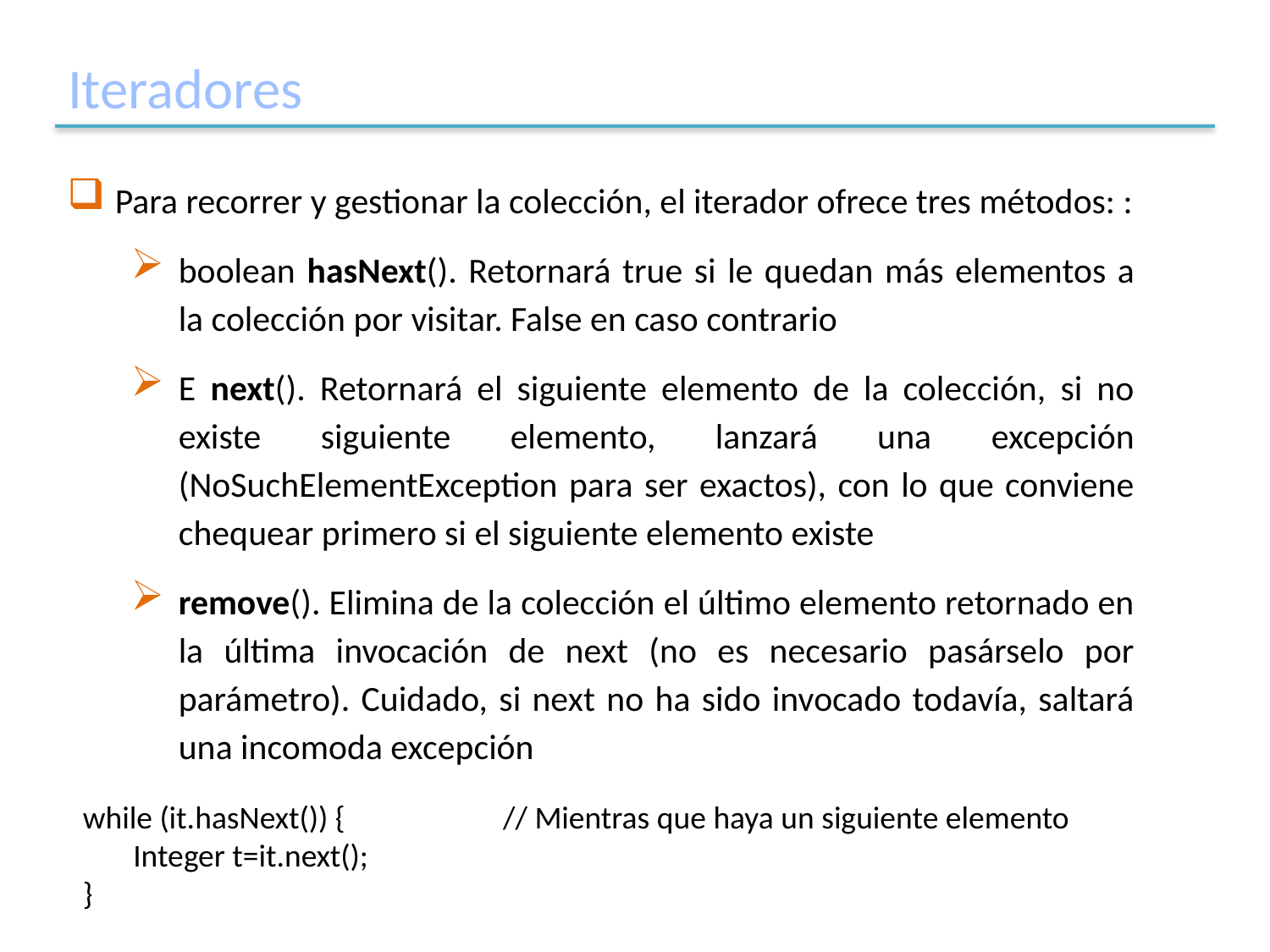

# Iteradores
Para recorrer y gestionar la colección, el iterador ofrece tres métodos: :
boolean hasNext(). Retornará true si le quedan más elementos a la colección por visitar. False en caso contrario
E next(). Retornará el siguiente elemento de la colección, si no existe siguiente elemento, lanzará una excepción (NoSuchElementException para ser exactos), con lo que conviene chequear primero si el siguiente elemento existe
remove(). Elimina de la colección el último elemento retornado en la última invocación de next (no es necesario pasárselo por parámetro). Cuidado, si next no ha sido invocado todavía, saltará una incomoda excepción
while (it.hasNext()) {                      // Mientras que haya un siguiente elemento
       Integer t=it.next();
}